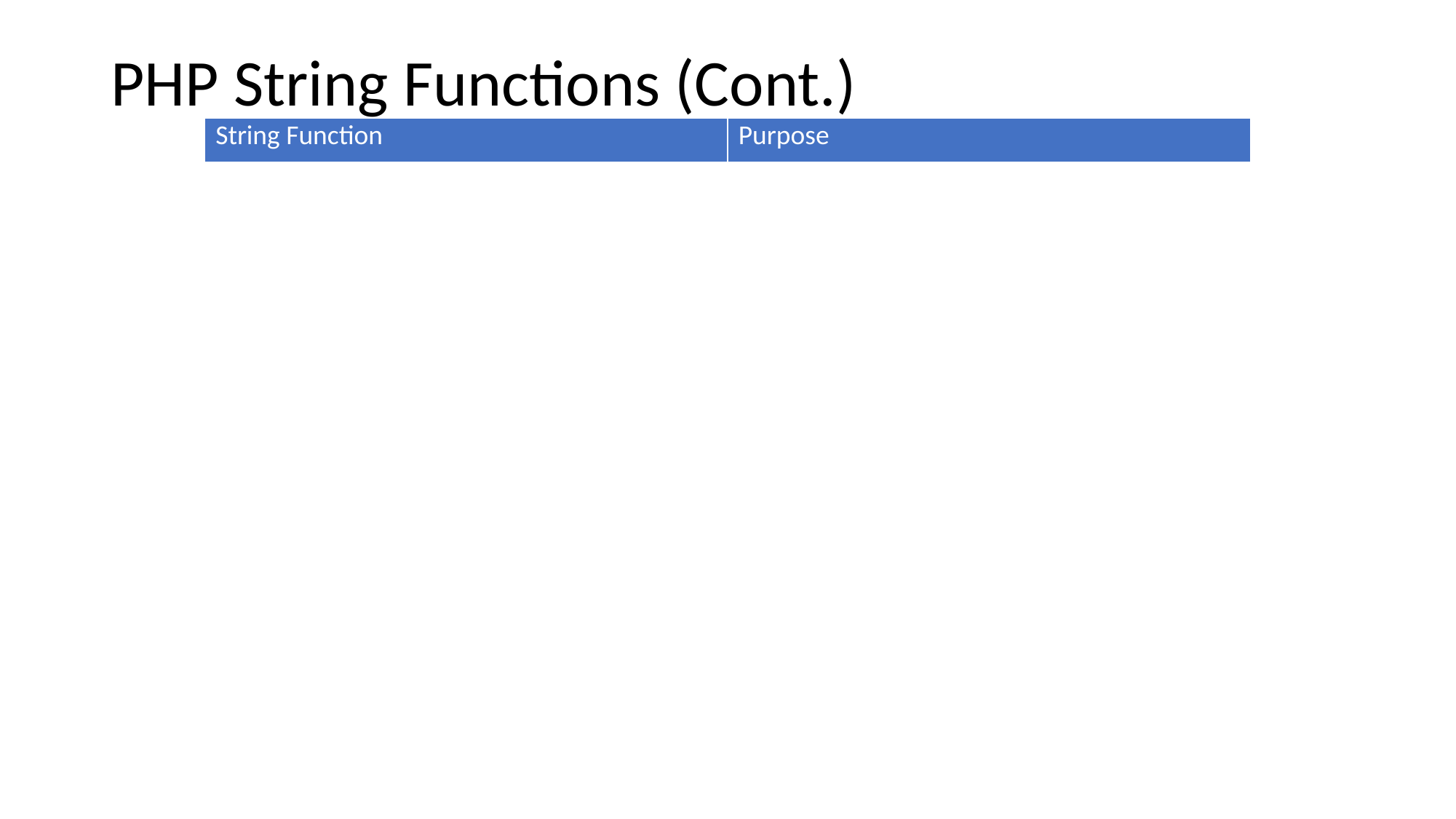

# PHP String Functions (Cont.)
| String Function | Purpose |
| --- | --- |
| strip\_tags($string,$tags) | Strips out HTML tags within a string, leaving only those within $tags intact |
| stripslashes($string) | Strips out inserted backslashes |
| explode($delimiters,$string) | It will breaks $string up into an array at the points marked by the $delimiters |
| implode($array) | Function returns combined string from an array. |
| strtolower($string) | Converts all characters in $string to lowercase. |
| strtoupper($string) | Converts all characters in $string to uppercase. |
| ucword($string) | Converts all the first letters in a string to uppercase. |